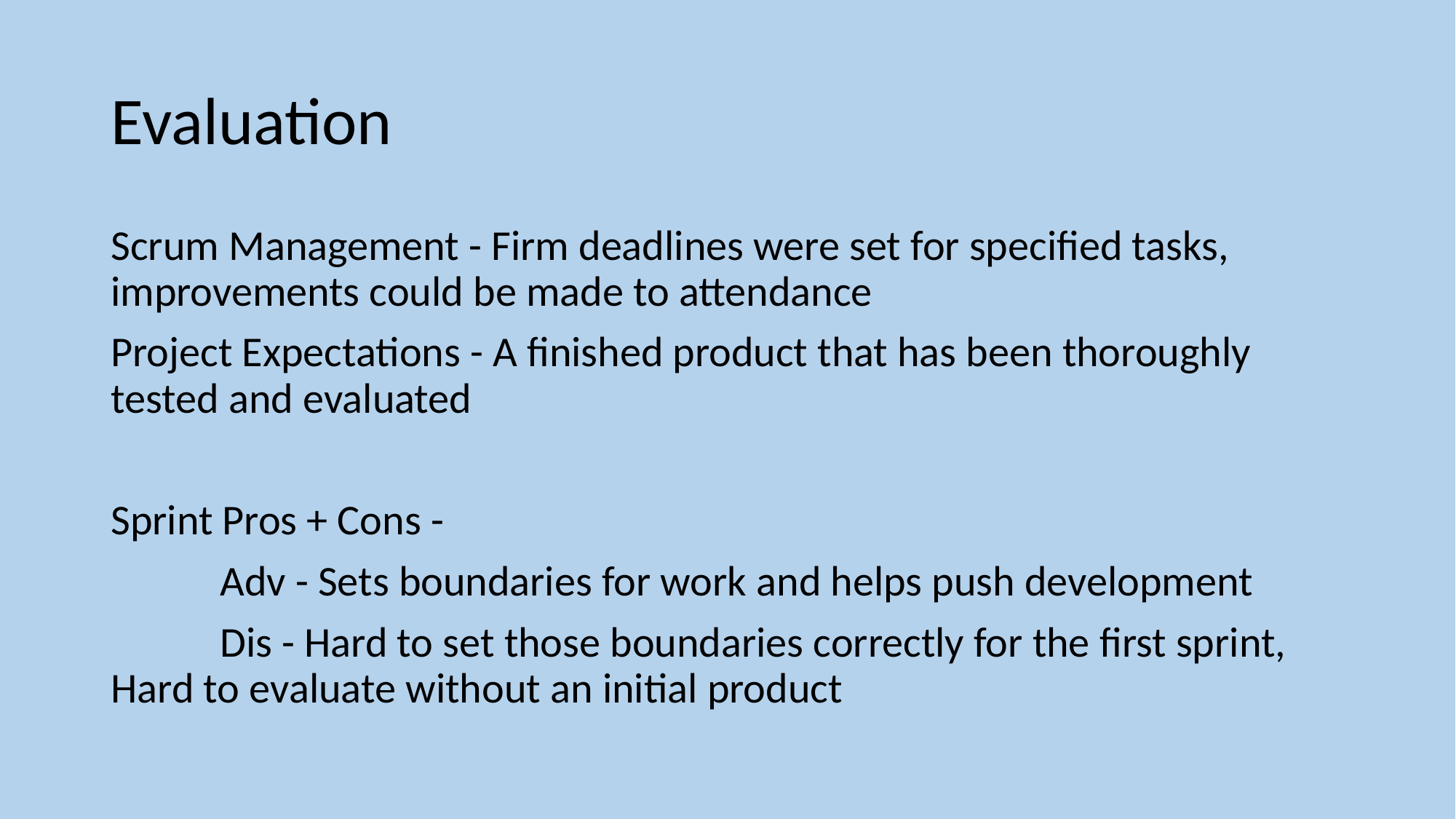

# Evaluation
Scrum Management - Firm deadlines were set for specified tasks, improvements could be made to attendance
Project Expectations - A finished product that has been thoroughly tested and evaluated

Sprint Pros + Cons -
	Adv - Sets boundaries for work and helps push development
	Dis - Hard to set those boundaries correctly for the first sprint, 	Hard to evaluate without an initial product